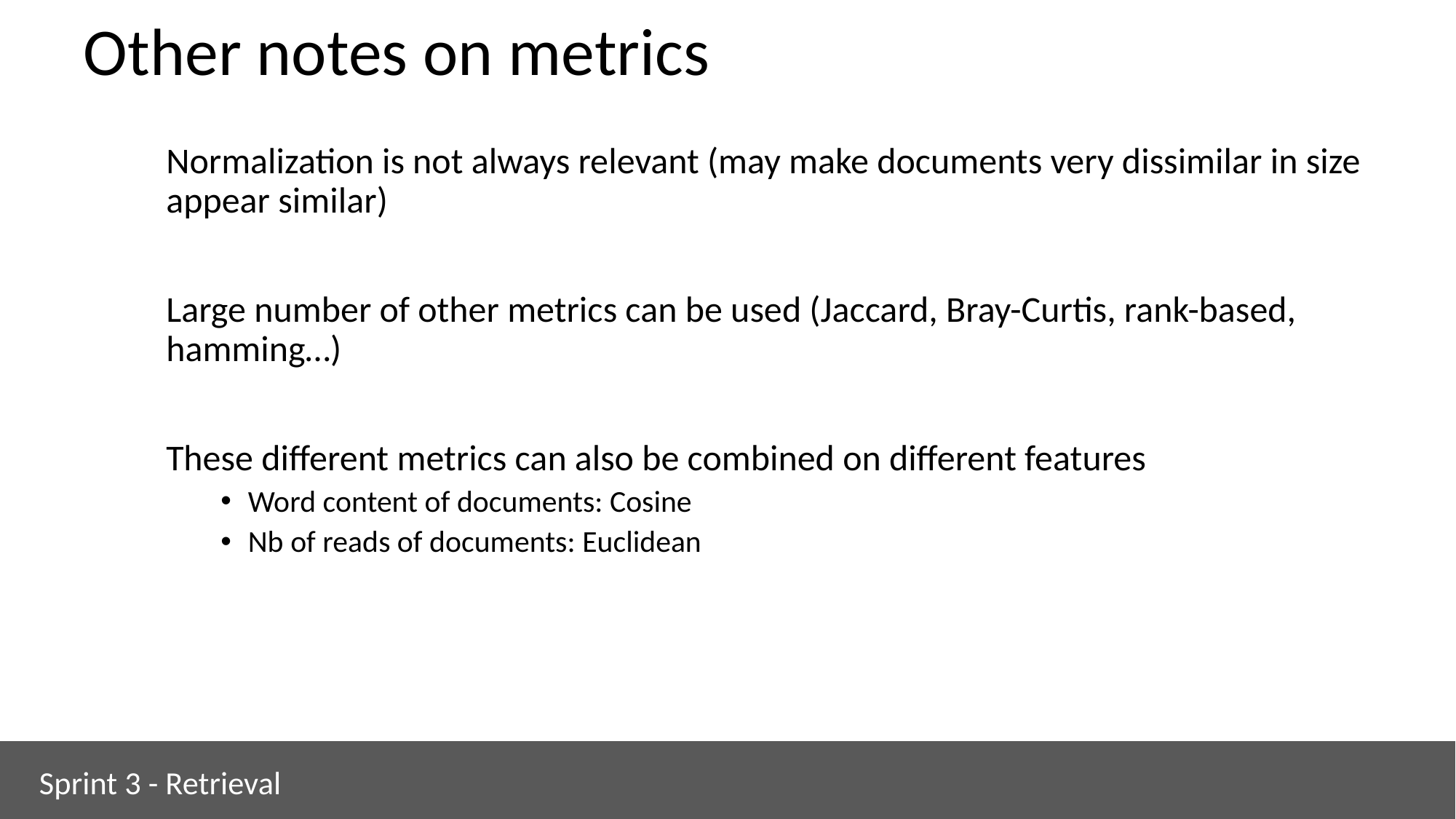

# Other notes on metrics
Normalization is not always relevant (may make documents very dissimilar in size appear similar)

Large number of other metrics can be used (Jaccard, Bray-Curtis, rank-based, hamming…)

These different metrics can also be combined on different features
Word content of documents: Cosine
Nb of reads of documents: Euclidean

Sprint 3 - Retrieval